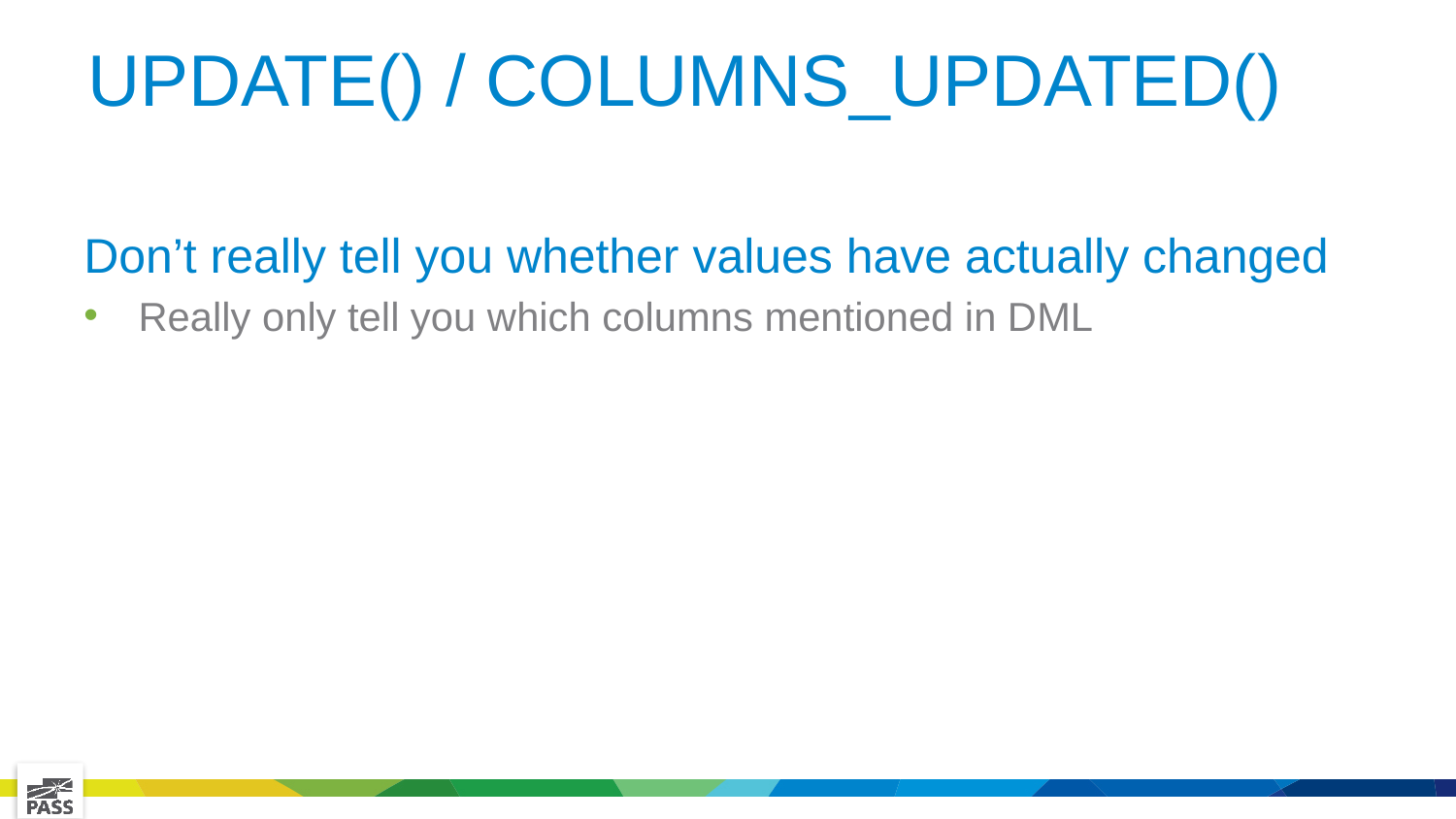

# UPDATE() / COLUMNS_UPDATED()
Don’t really tell you whether values have actually changed
Really only tell you which columns mentioned in DML